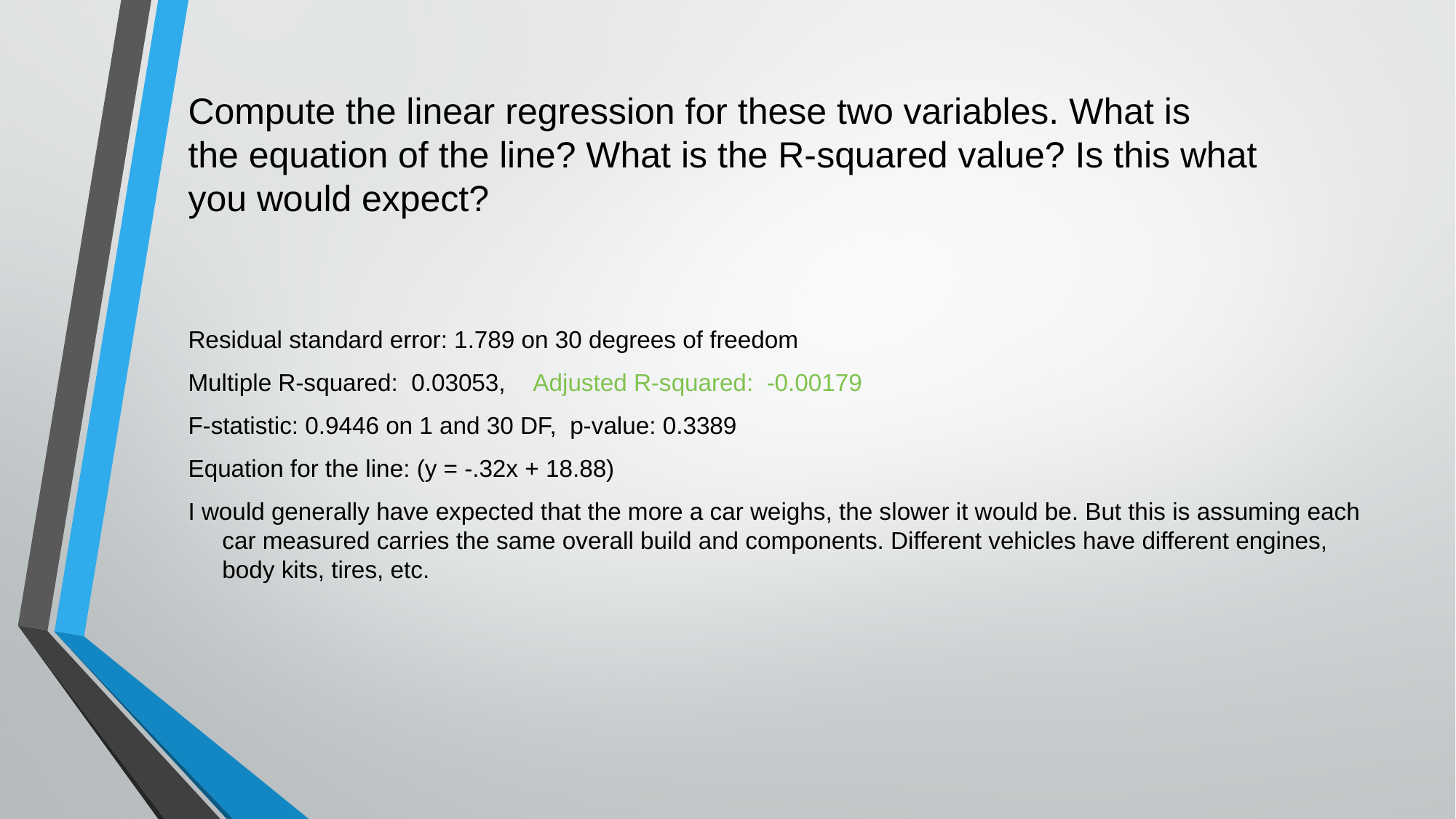

# Compute the linear regression for these two variables. What is the equation of the line? What is the R-squared value? Is this what you would expect?
Residual standard error: 1.789 on 30 degrees of freedom
Multiple R-squared:  0.03053,    Adjusted R-squared:  -0.00179
F-statistic: 0.9446 on 1 and 30 DF,  p-value: 0.3389
Equation for the line: (y = -.32x + 18.88)
I would generally have expected that the more a car weighs, the slower it would be. But this is assuming each car measured carries the same overall build and components. Different vehicles have different engines, body kits, tires, etc.